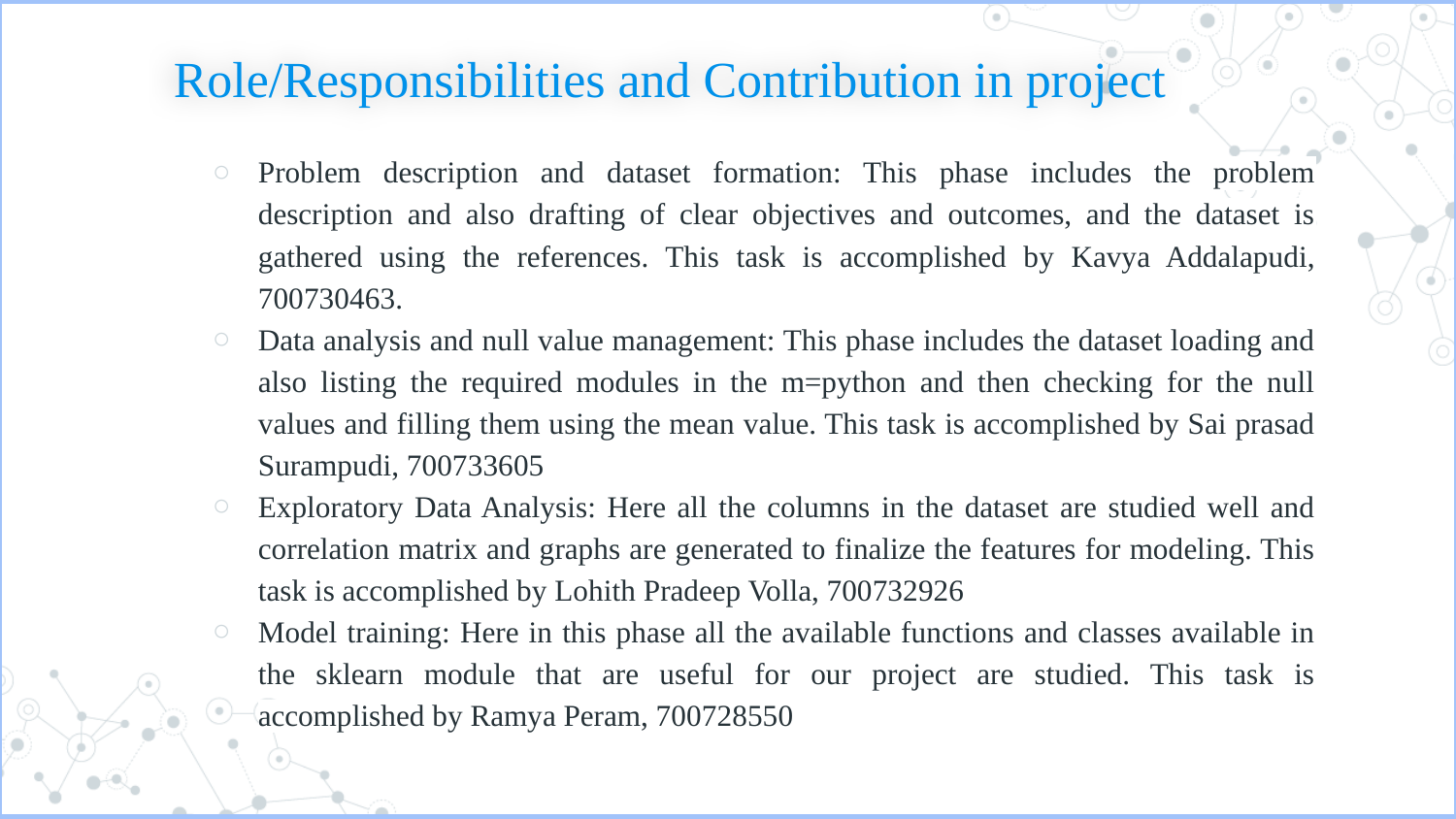

# Role/Responsibilities and Contribution in project
Problem description and dataset formation: This phase includes the problem description and also drafting of clear objectives and outcomes, and the dataset is gathered using the references. This task is accomplished by Kavya Addalapudi, 700730463.
Data analysis and null value management: This phase includes the dataset loading and also listing the required modules in the m=python and then checking for the null values and filling them using the mean value. This task is accomplished by Sai prasad Surampudi, 700733605
Exploratory Data Analysis: Here all the columns in the dataset are studied well and correlation matrix and graphs are generated to finalize the features for modeling. This task is accomplished by Lohith Pradeep Volla, 700732926
Model training: Here in this phase all the available functions and classes available in the sklearn module that are useful for our project are studied. This task is accomplished by Ramya Peram, 700728550